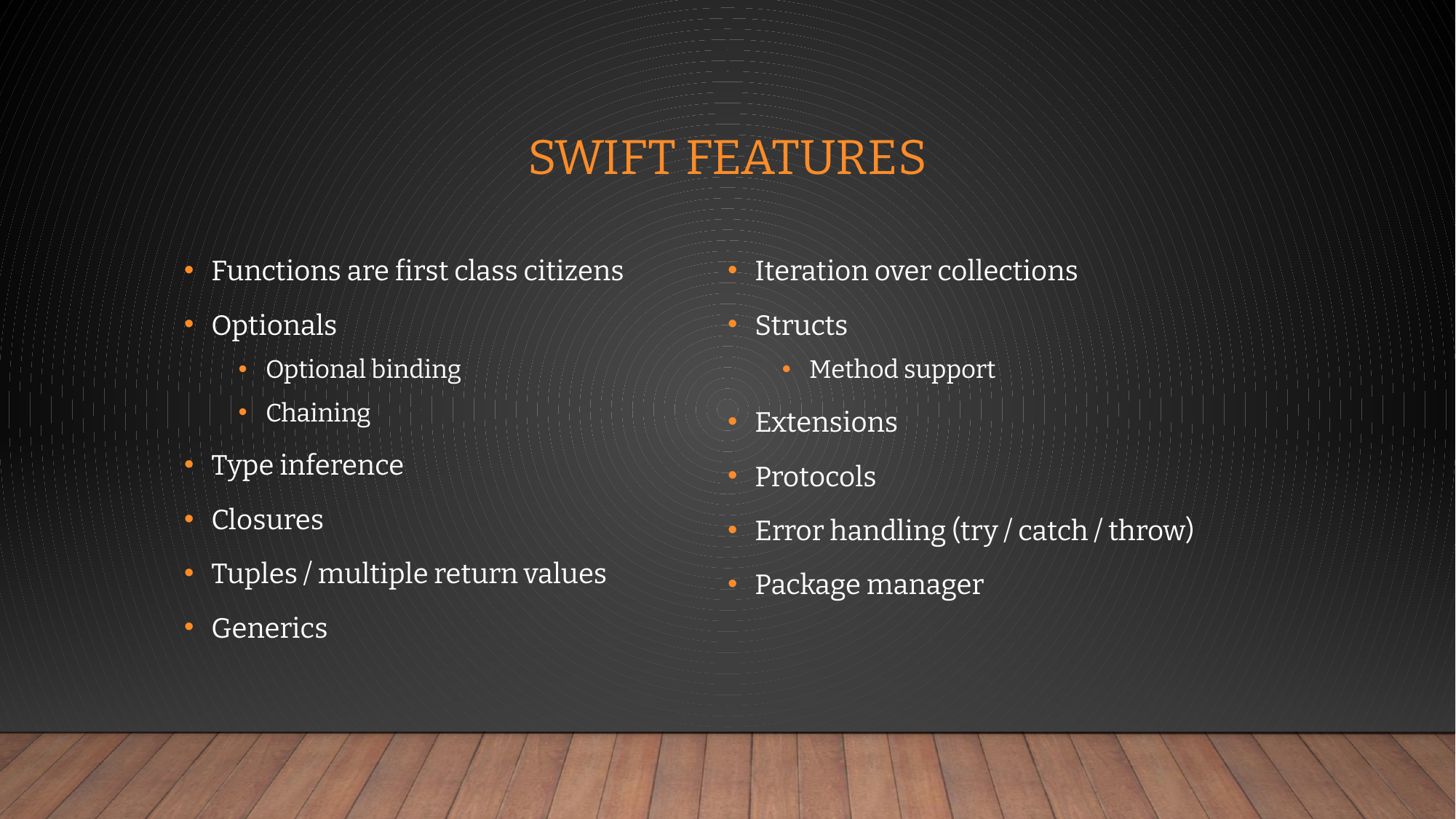

# Swift features
Functions are first class citizens
Optionals
Optional binding
Chaining
Type inference
Closures
Tuples / multiple return values
Generics
Iteration over collections
Structs
Method support
Extensions
Protocols
Error handling (try / catch / throw)
Package manager